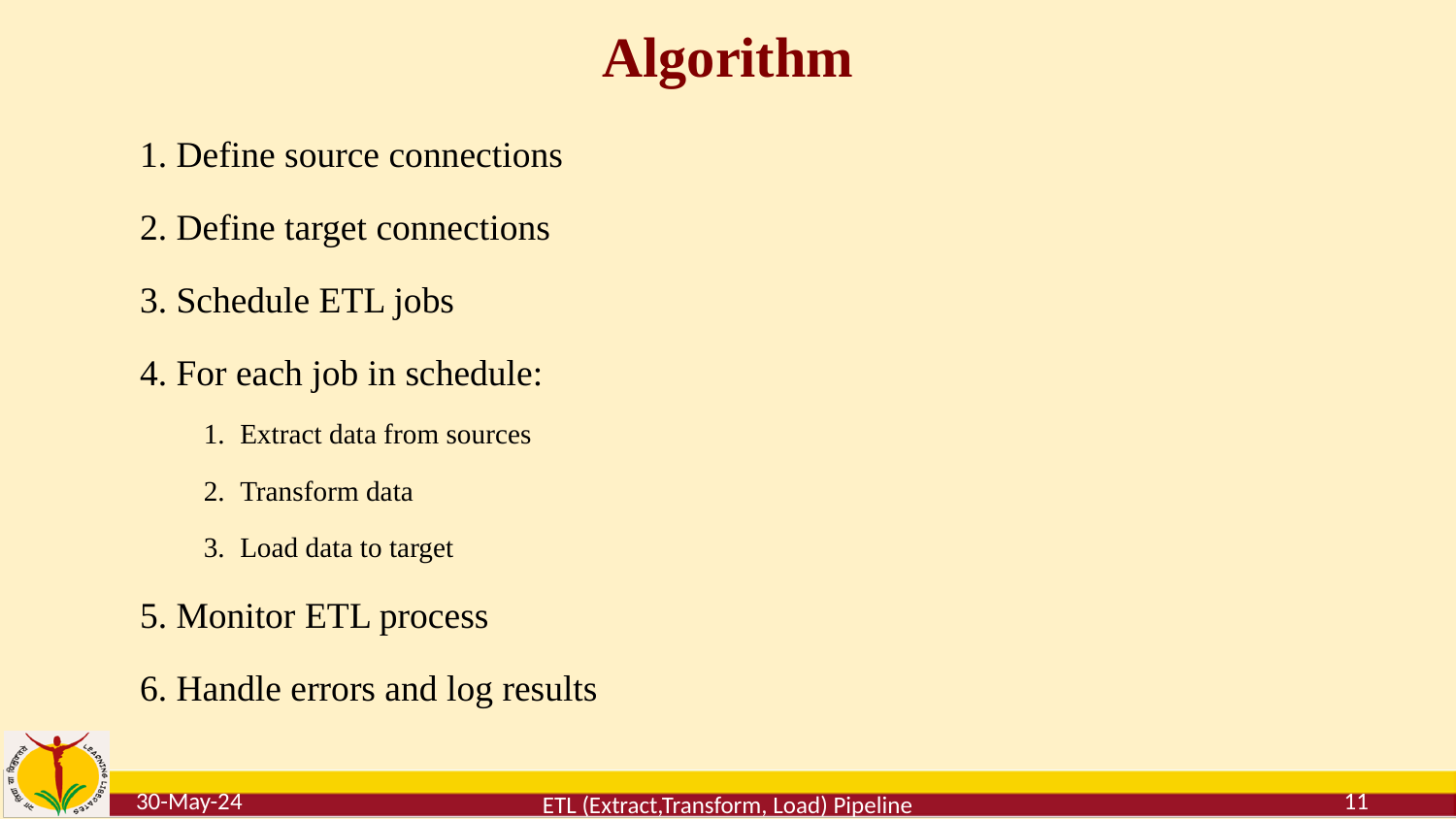

# Algorithm
Define source connections
Define target connections
Schedule ETL jobs
For each job in schedule:
Extract data from sources
Transform data
Load data to target
Monitor ETL process
Handle errors and log results

30-May-24
11
ETL (Extract,Transform, Load) Pipeline